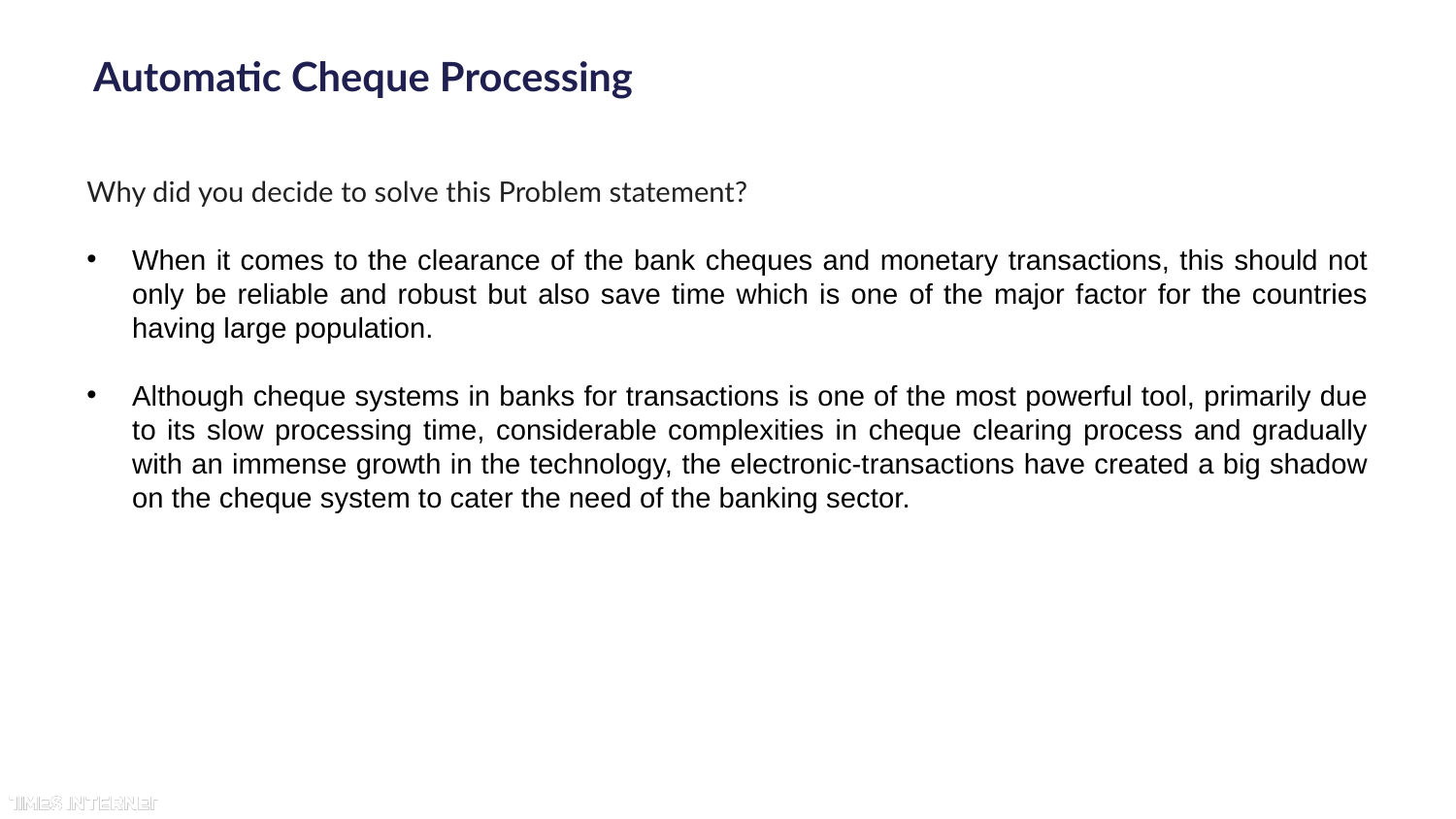

# Automatic Cheque Processing
Why did you decide to solve this Problem statement?

When it comes to the clearance of the bank cheques and monetary transactions, this should not only be reliable and robust but also save time which is one of the major factor for the countries having large population.

Although cheque systems in banks for transactions is one of the most powerful tool, primarily due to its slow processing time, considerable complexities in cheque clearing process and gradually with an immense growth in the technology, the electronic-transactions have created a big shadow on the cheque system to cater the need of the banking sector.